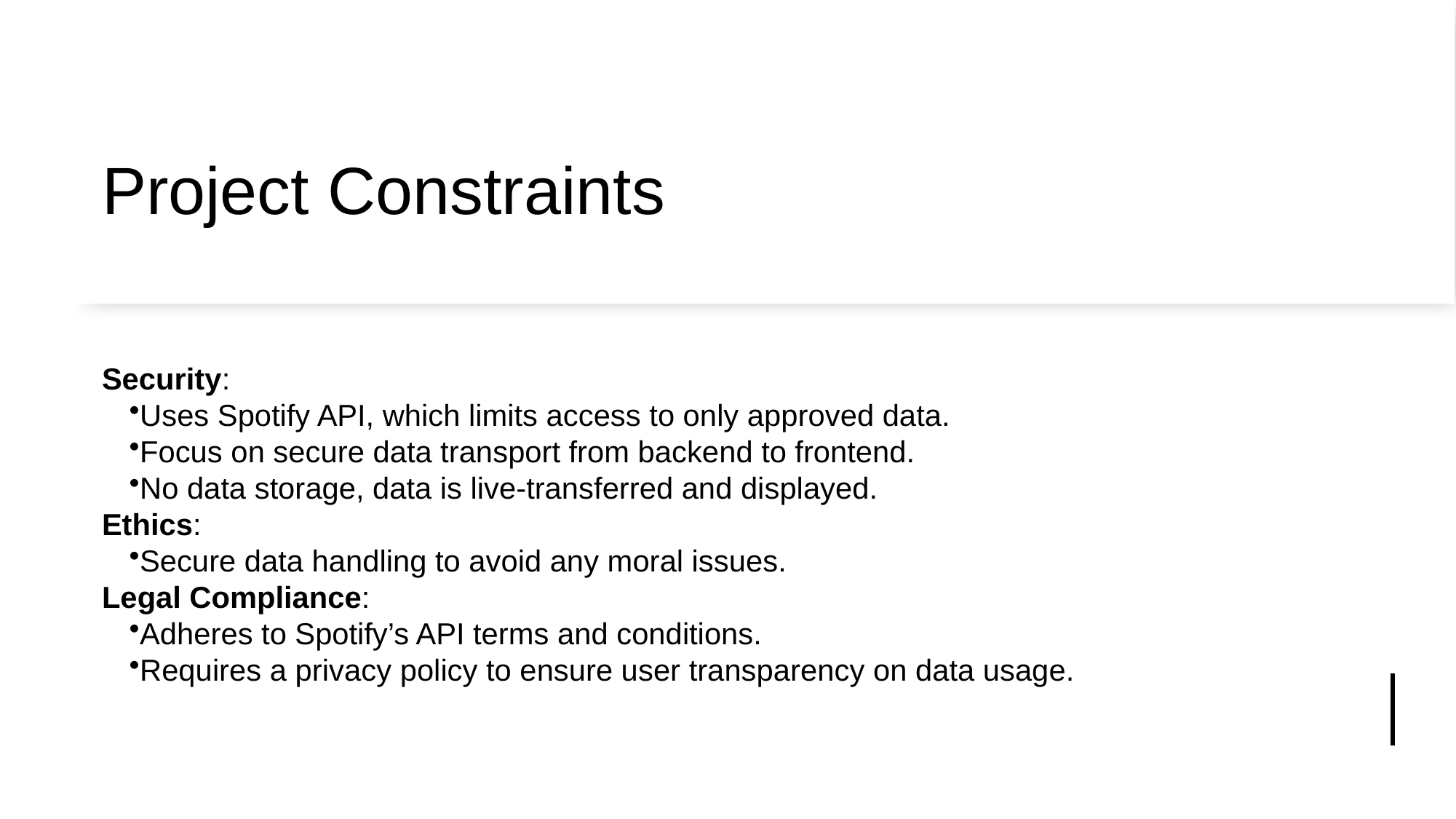

# Project Constraints
Security:
Uses Spotify API, which limits access to only approved data.
Focus on secure data transport from backend to frontend.
No data storage, data is live-transferred and displayed.
Ethics:
Secure data handling to avoid any moral issues.
Legal Compliance:
Adheres to Spotify’s API terms and conditions.
Requires a privacy policy to ensure user transparency on data usage.